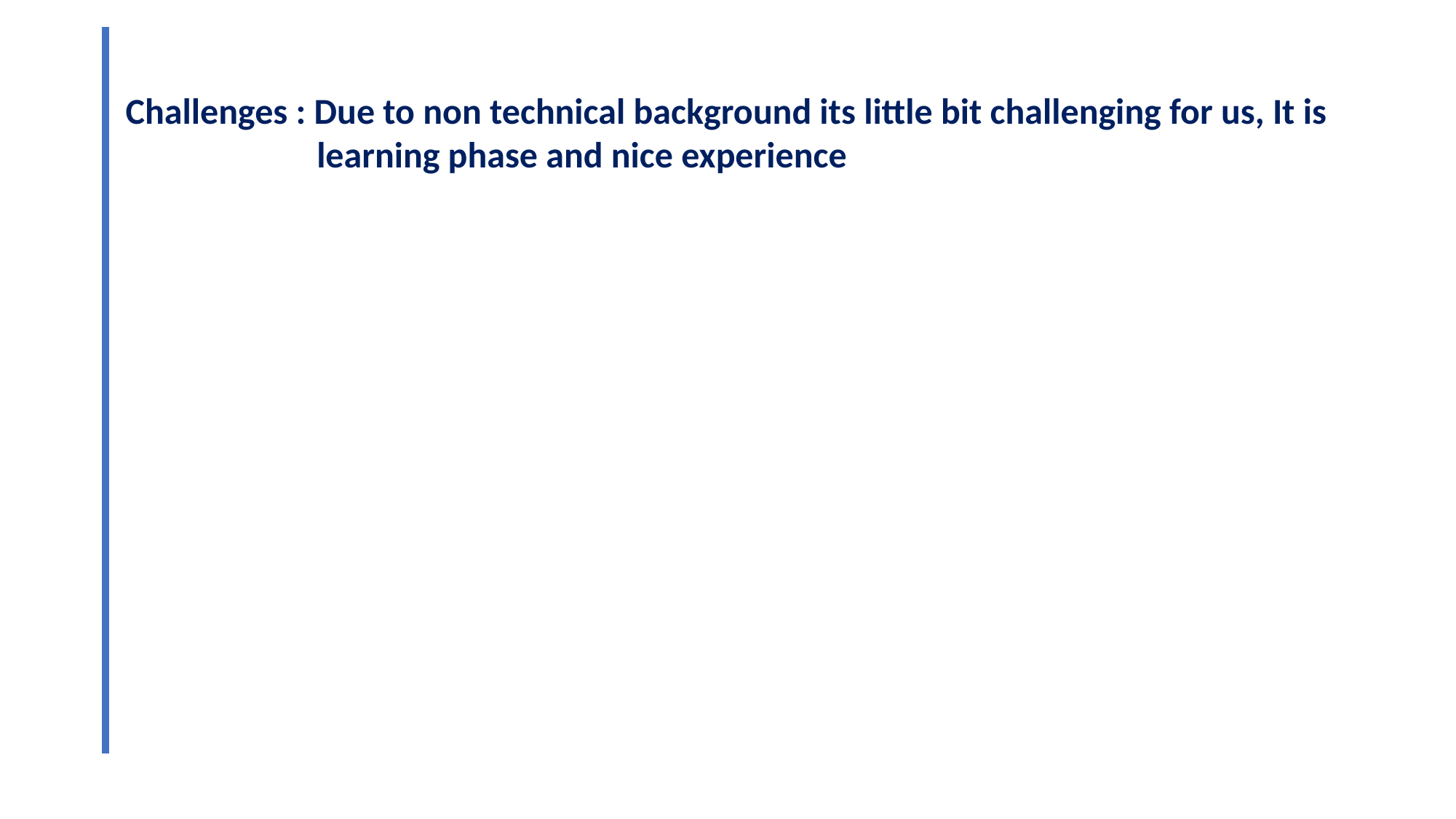

Challenges : Due to non technical background its little bit challenging for us, It is 	          learning phase and nice experience